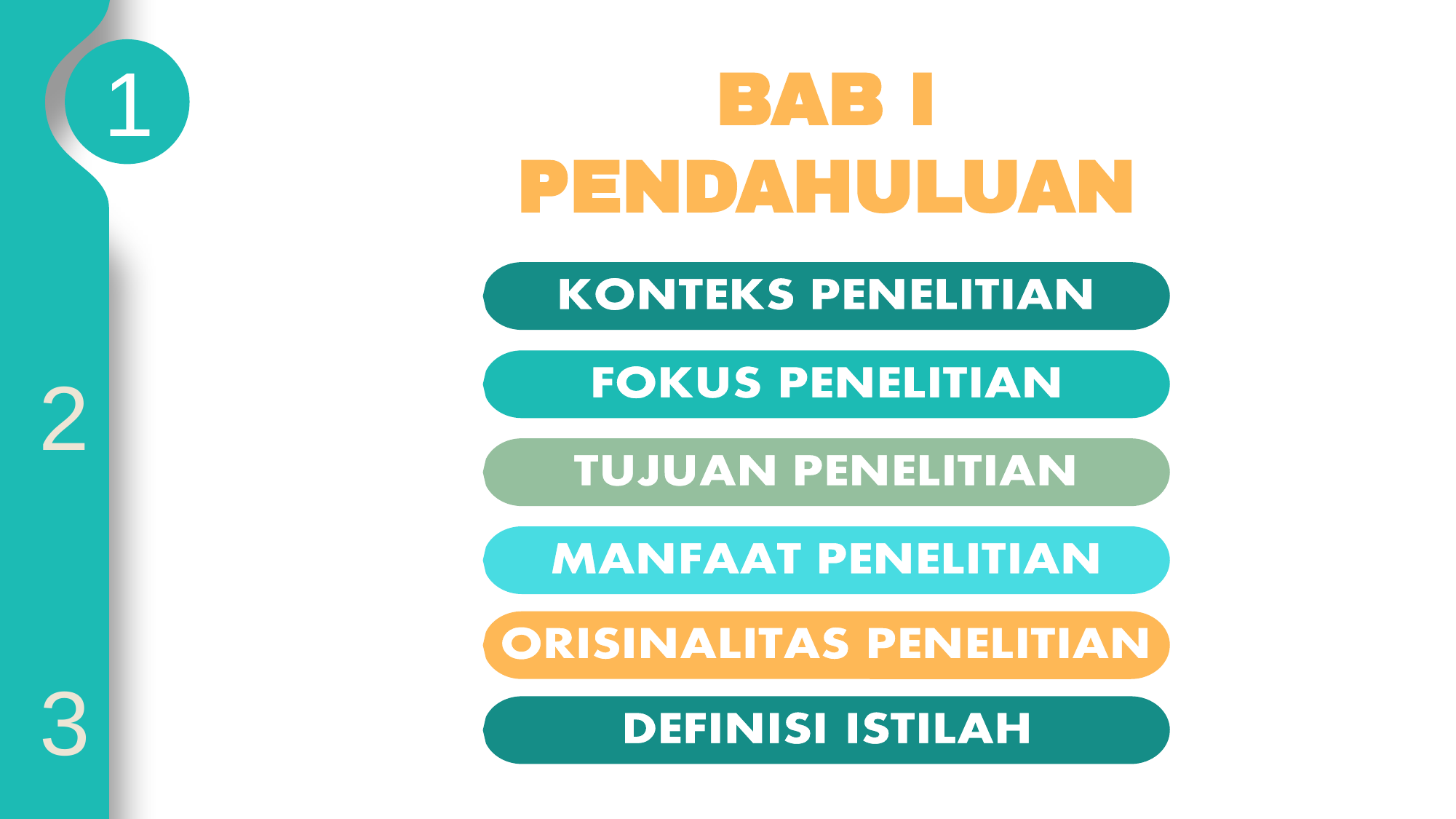

1
BAB I
PENDAHULUAN

2

2

3
3